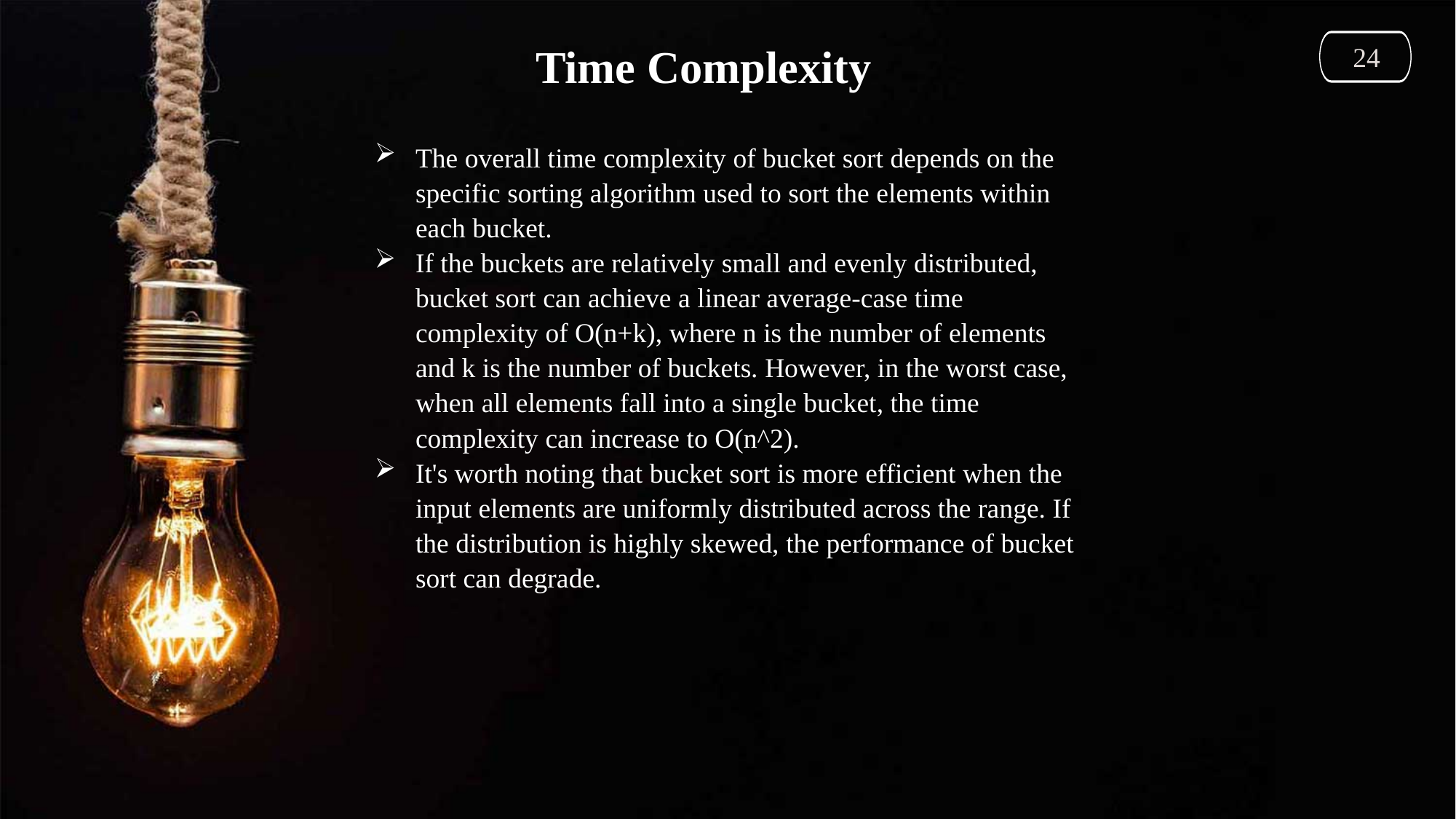

24
Time Complexity
The overall time complexity of bucket sort depends on the specific sorting algorithm used to sort the elements within each bucket.
If the buckets are relatively small and evenly distributed, bucket sort can achieve a linear average-case time complexity of O(n+k), where n is the number of elements and k is the number of buckets. However, in the worst case, when all elements fall into a single bucket, the time complexity can increase to O(n^2).
It's worth noting that bucket sort is more efficient when the input elements are uniformly distributed across the range. If the distribution is highly skewed, the performance of bucket sort can degrade.